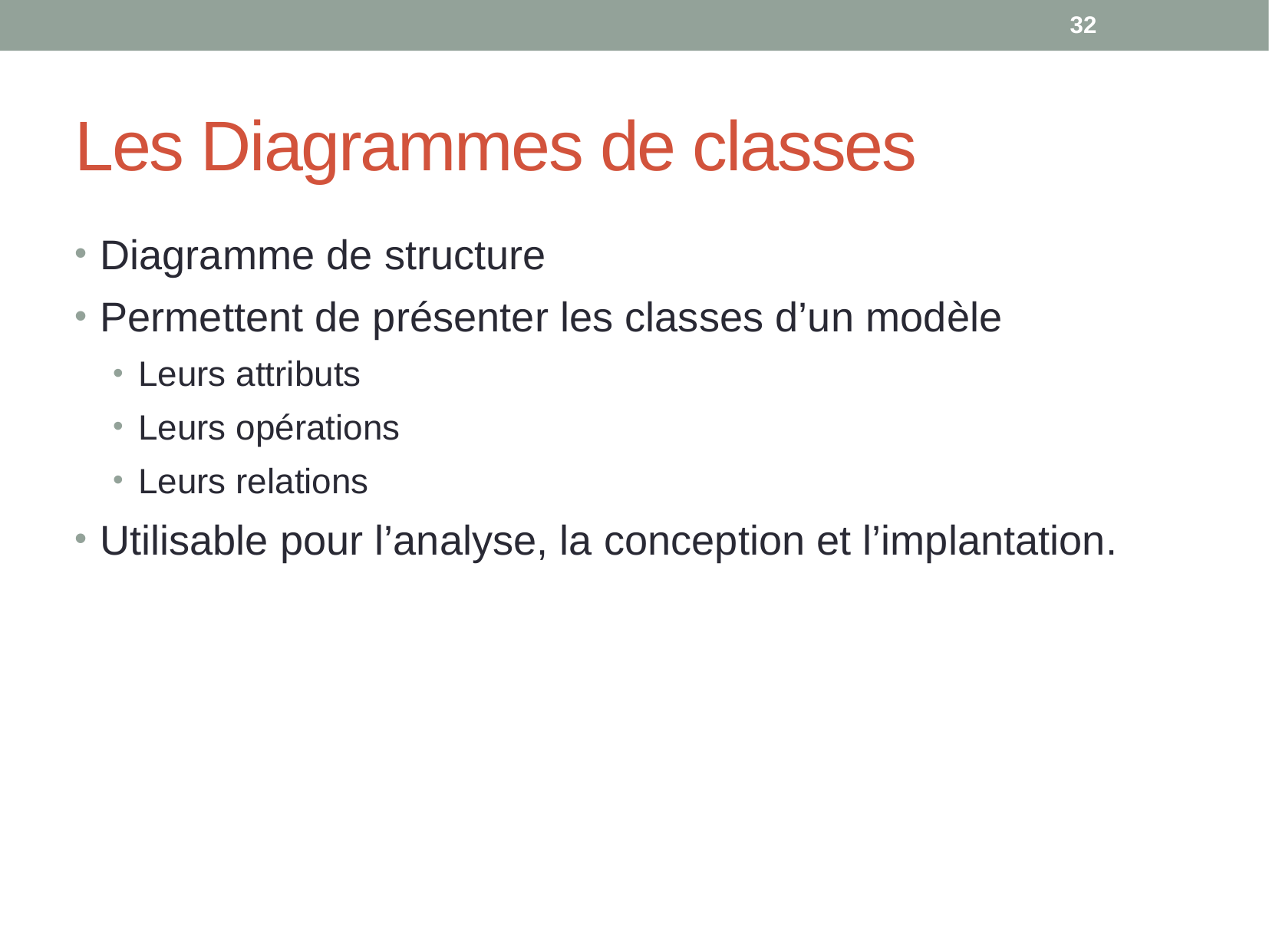

32
# Les Diagrammes de classes
Diagramme de structure
Permettent de présenter les classes d’un modèle
Leurs attributs
Leurs opérations
Leurs relations
Utilisable pour l’analyse, la conception et l’implantation.